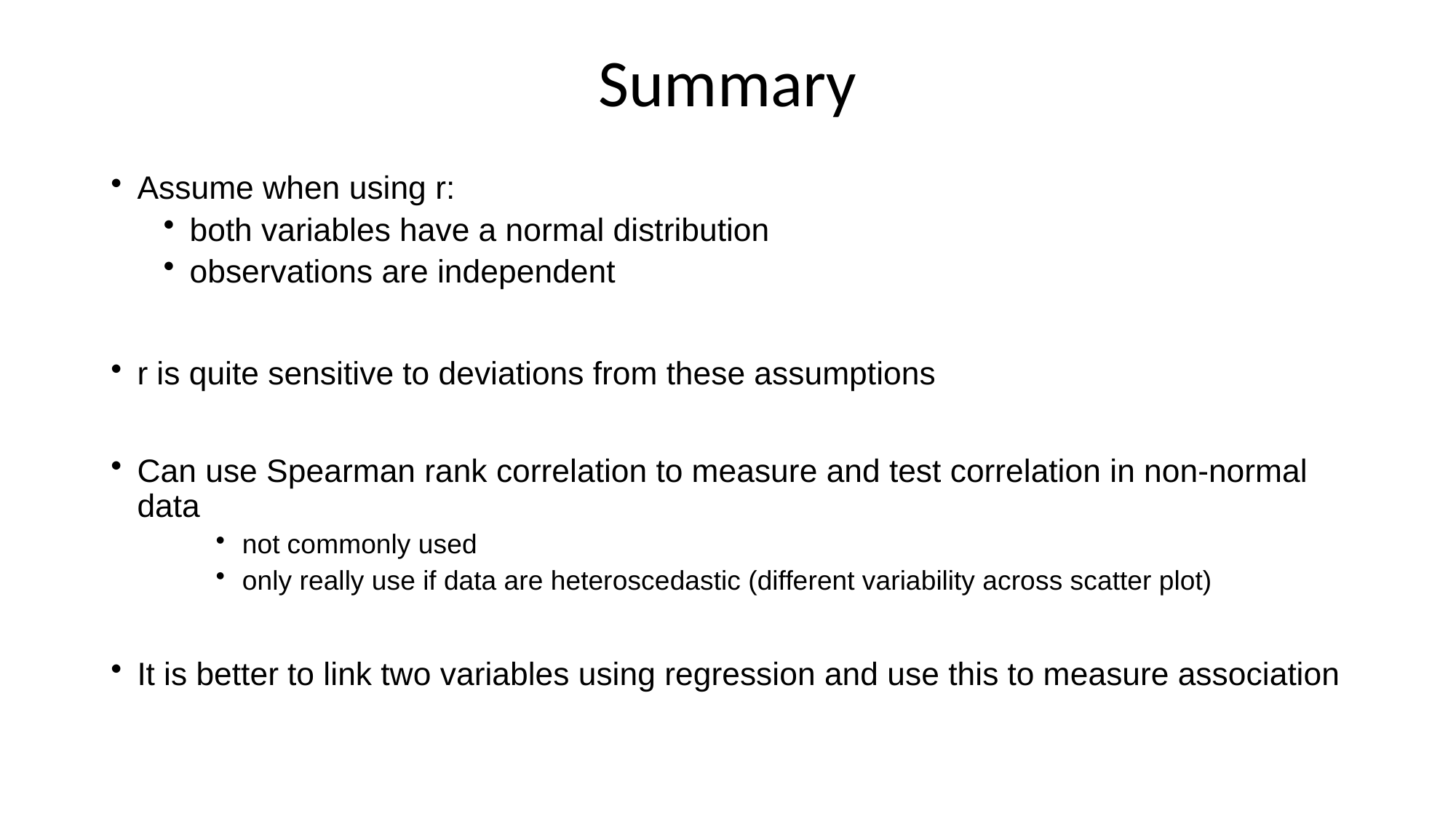

# Summary
Assume when using r:
both variables have a normal distribution
observations are independent

r is quite sensitive to deviations from these assumptions

Can use Spearman rank correlation to measure and test correlation in non-normal data
not commonly used
only really use if data are heteroscedastic (different variability across scatter plot)

It is better to link two variables using regression and use this to measure association